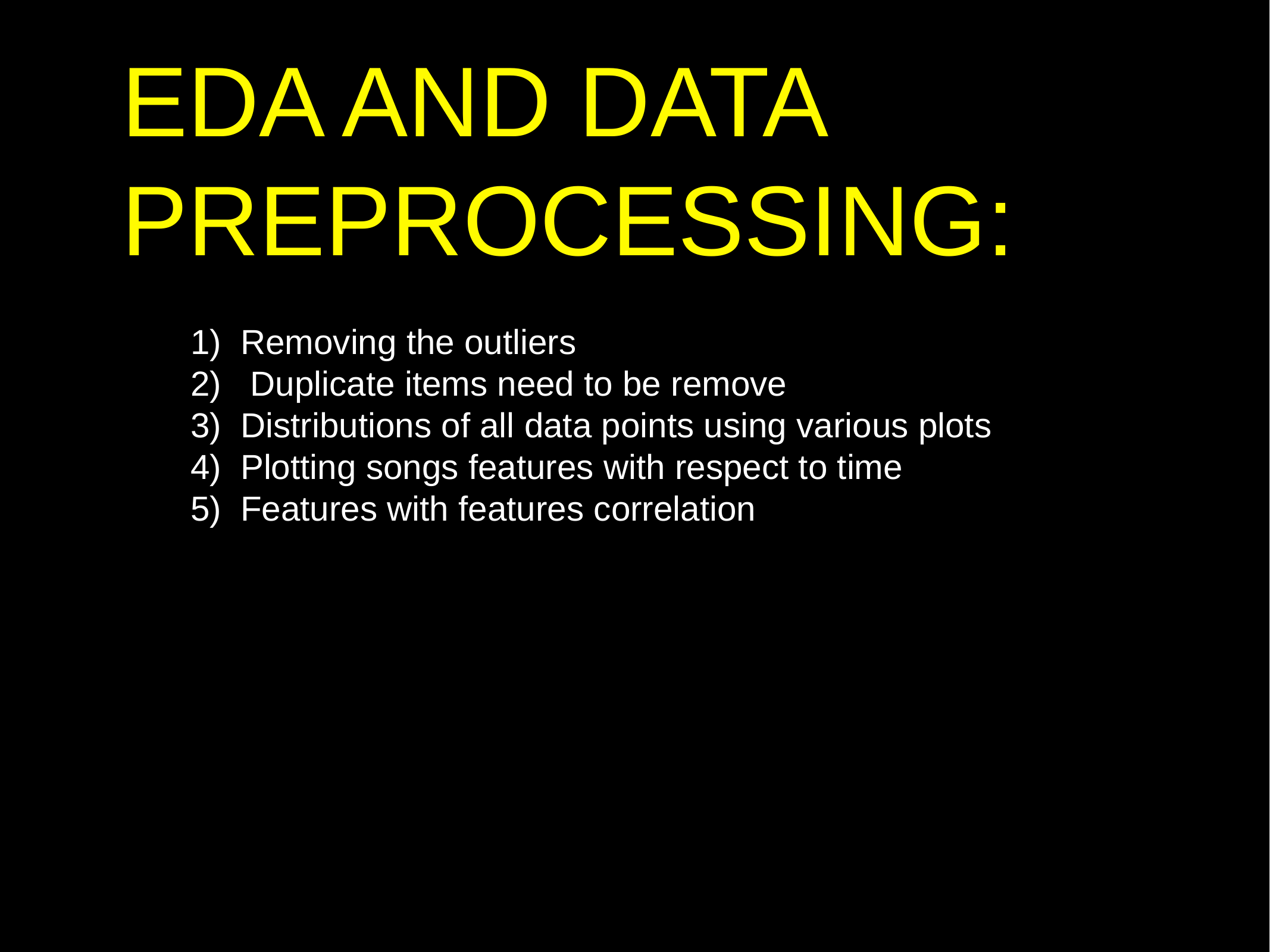

# EDA AND DATA PREPROCESSING:
Removing the outliers
 Duplicate items need to be remove
Distributions of all data points using various plots
Plotting songs features with respect to time
Features with features correlation